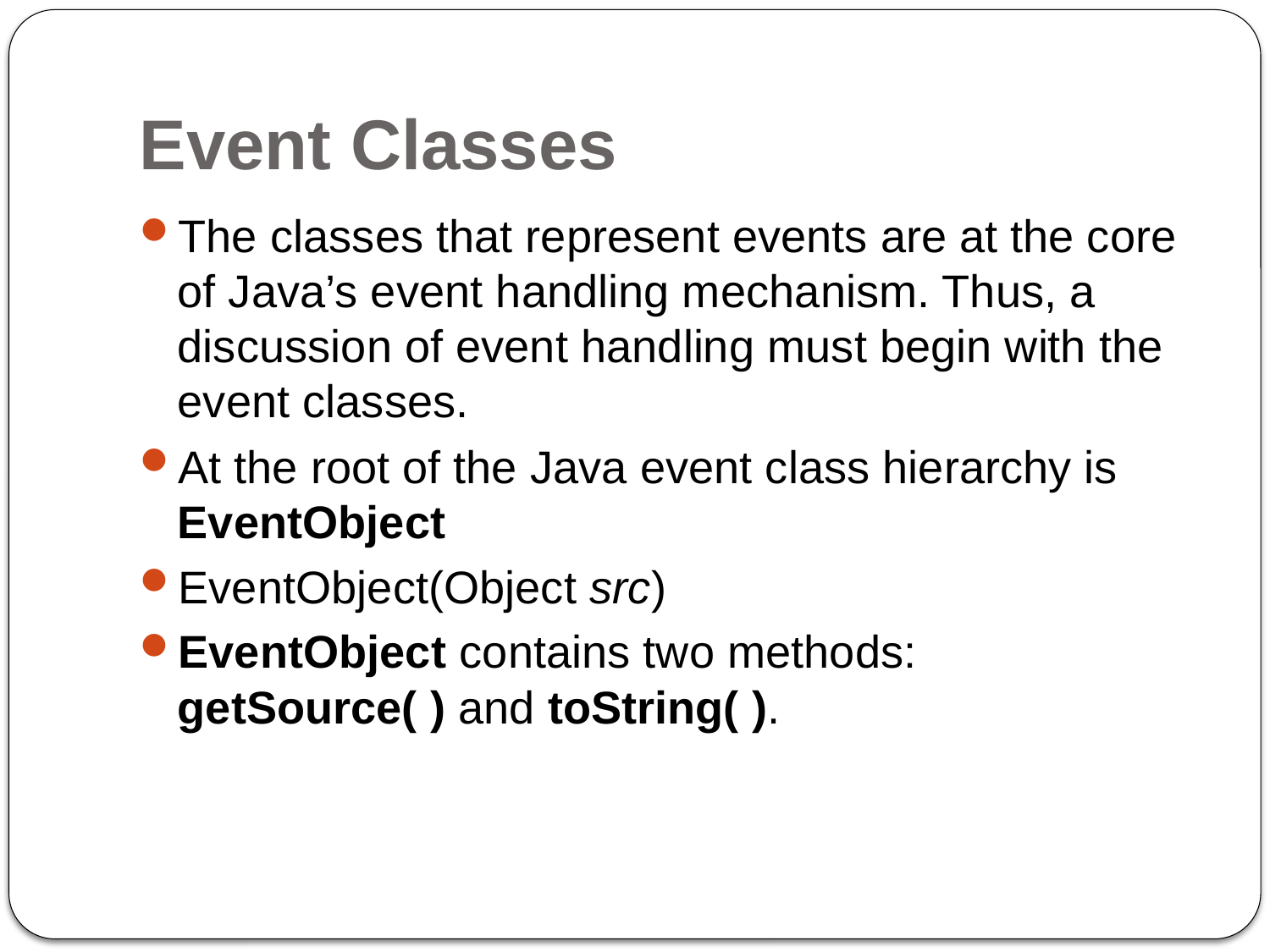

# Event Classes
The classes that represent events are at the core of Java’s event handling mechanism. Thus, a discussion of event handling must begin with the event classes.
At the root of the Java event class hierarchy is EventObject
EventObject(Object src)
EventObject contains two methods: getSource( ) and toString( ).